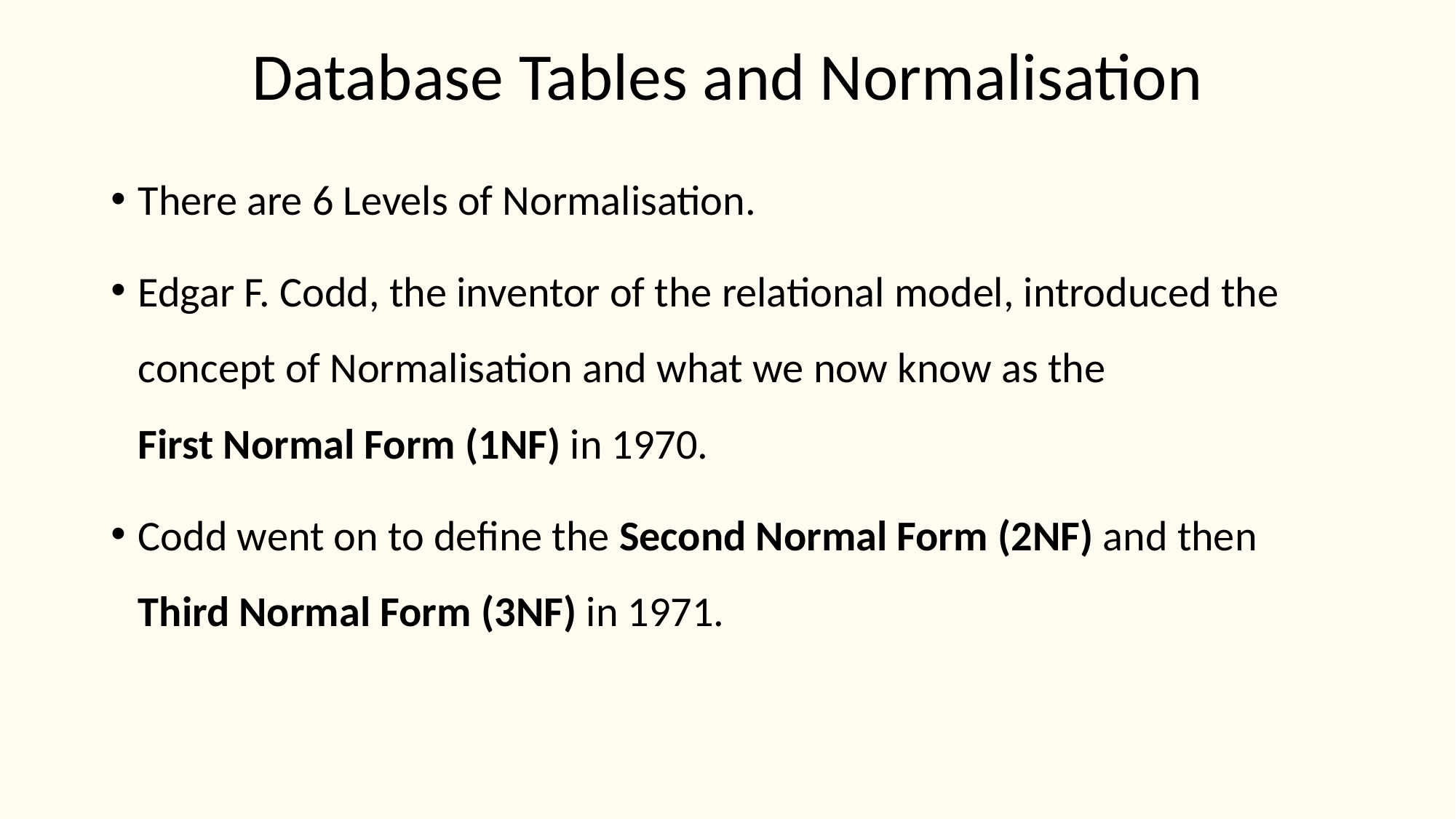

# Database Tables and Normalisation
There are 6 Levels of Normalisation.
Edgar F. Codd, the inventor of the relational model, introduced the
concept of Normalisation and what we now know as the
First Normal Form (1NF) in 1970.
Codd went on to define the Second Normal Form (2NF) and then
Third Normal Form (3NF) in 1971.